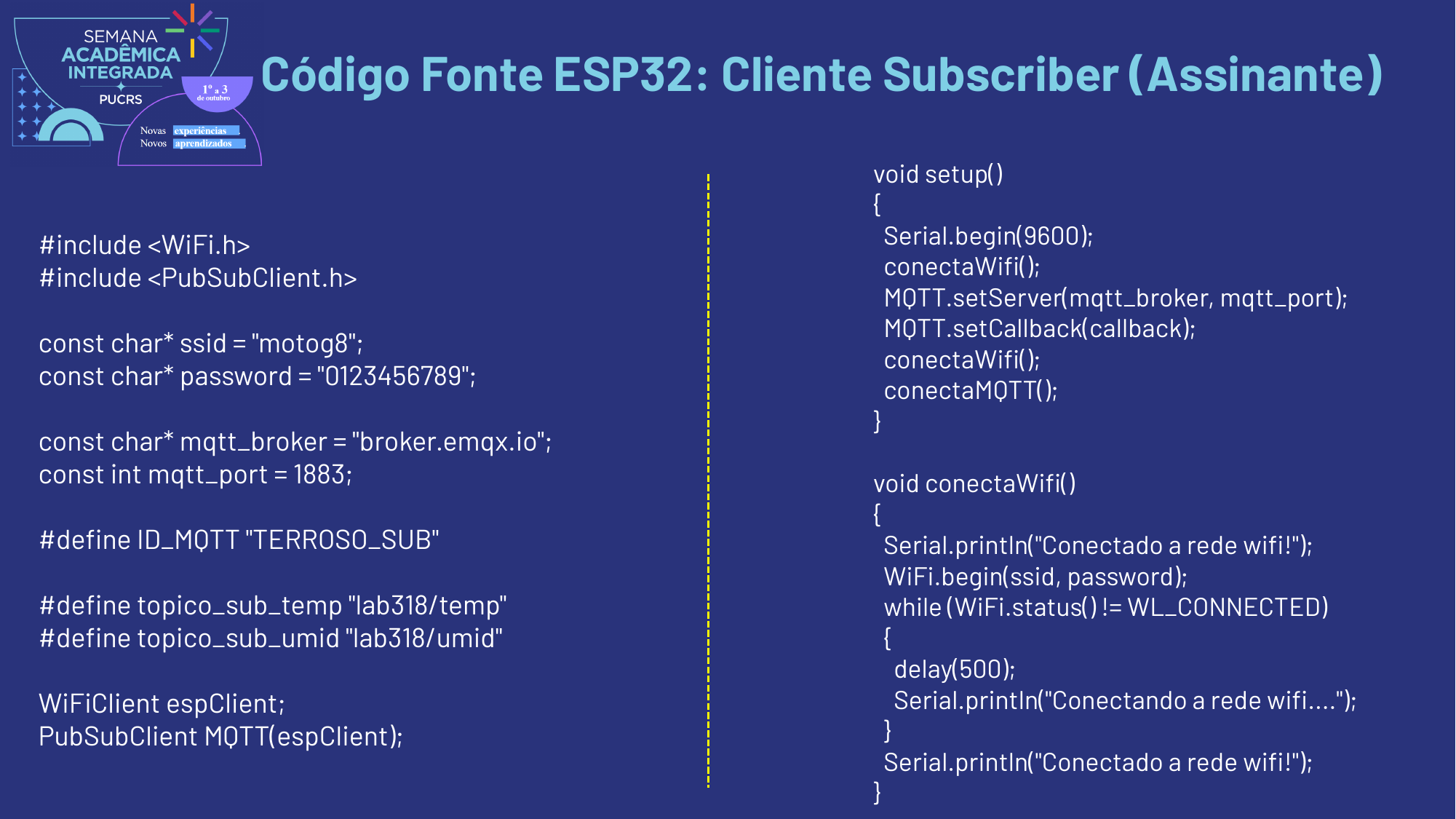

# Código Fonte ESP32: Cliente Subscriber (Assinante)
void setup()
{
  Serial.begin(9600);
  conectaWifi();
  MQTT.setServer(mqtt_broker, mqtt_port);
  MQTT.setCallback(callback);
  conectaWifi();
  conectaMQTT();
}

void conectaWifi()
{
  Serial.println("Conectado a rede wifi!");
  WiFi.begin(ssid, password);
  while (WiFi.status() != WL_CONNECTED)
  {
    delay(500);
    Serial.println("Conectando a rede wifi....");
  }
  Serial.println("Conectado a rede wifi!");
}
#include <WiFi.h>
#include <PubSubClient.h>

const char* ssid = "motog8";
const char* password = "0123456789";

const char* mqtt_broker = "broker.emqx.io";
const int mqtt_port = 1883;

#define ID_MQTT "TERROSO_SUB"

#define topico_sub_temp "lab318/temp"
#define topico_sub_umid "lab318/umid"

WiFiClient espClient;
PubSubClient MQTT(espClient);